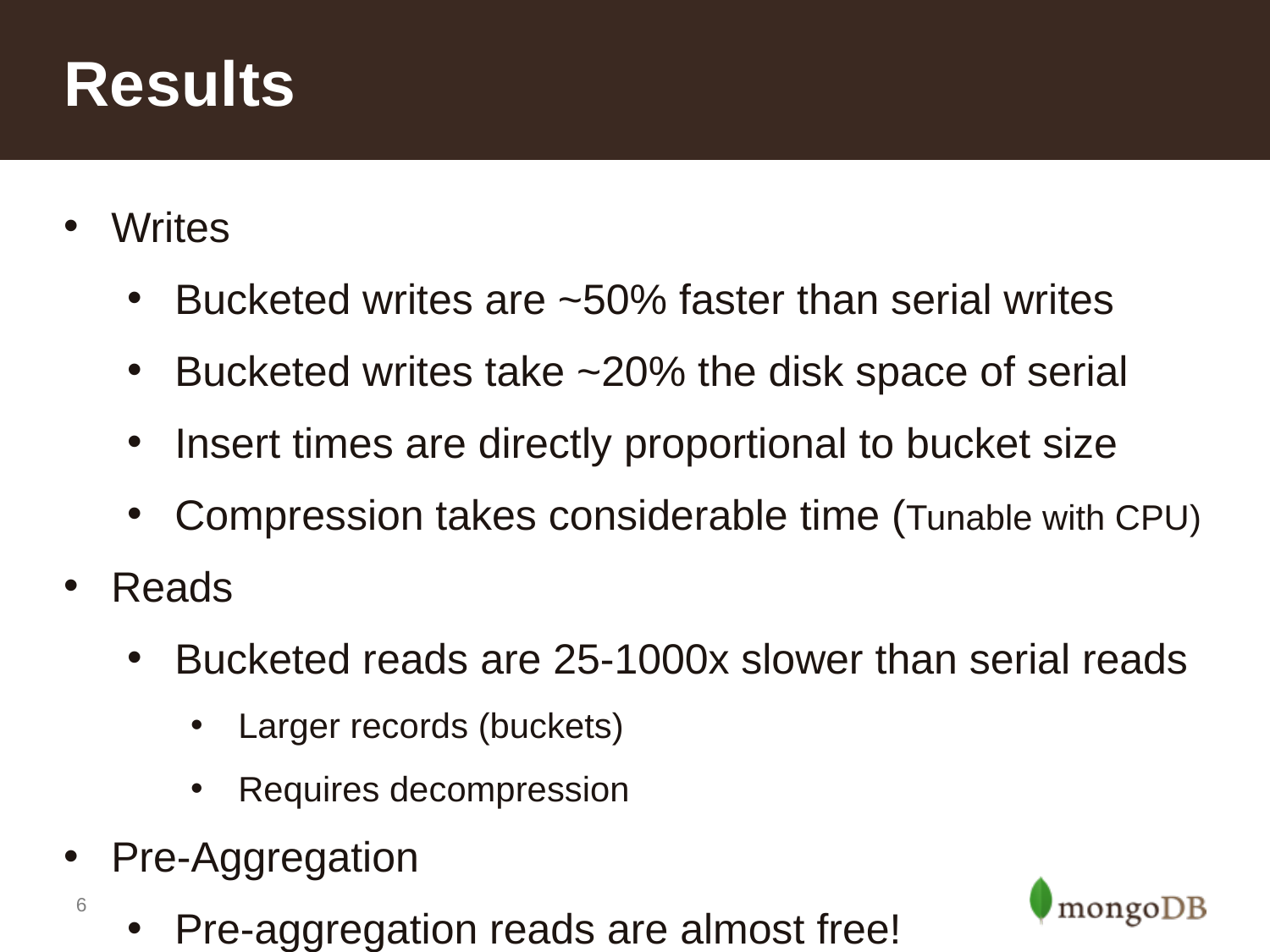

# Results
Writes
Bucketed writes are ~50% faster than serial writes
Bucketed writes take ~20% the disk space of serial
Insert times are directly proportional to bucket size
Compression takes considerable time (Tunable with CPU)
Reads
Bucketed reads are 25-1000x slower than serial reads
Larger records (buckets)
Requires decompression
Pre-Aggregation
Pre-aggregation reads are almost free!